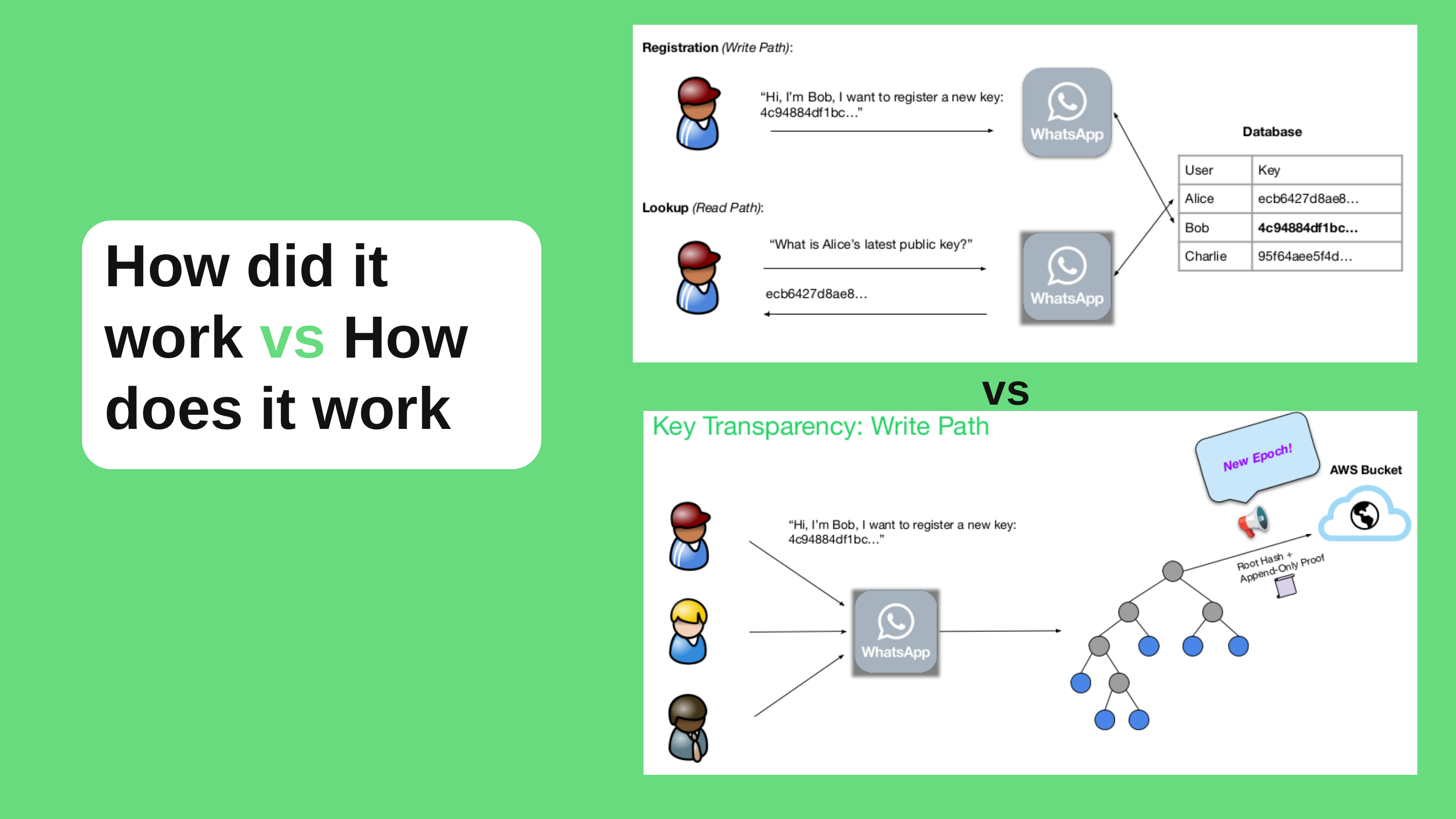

How did it work vs How does it work

vs